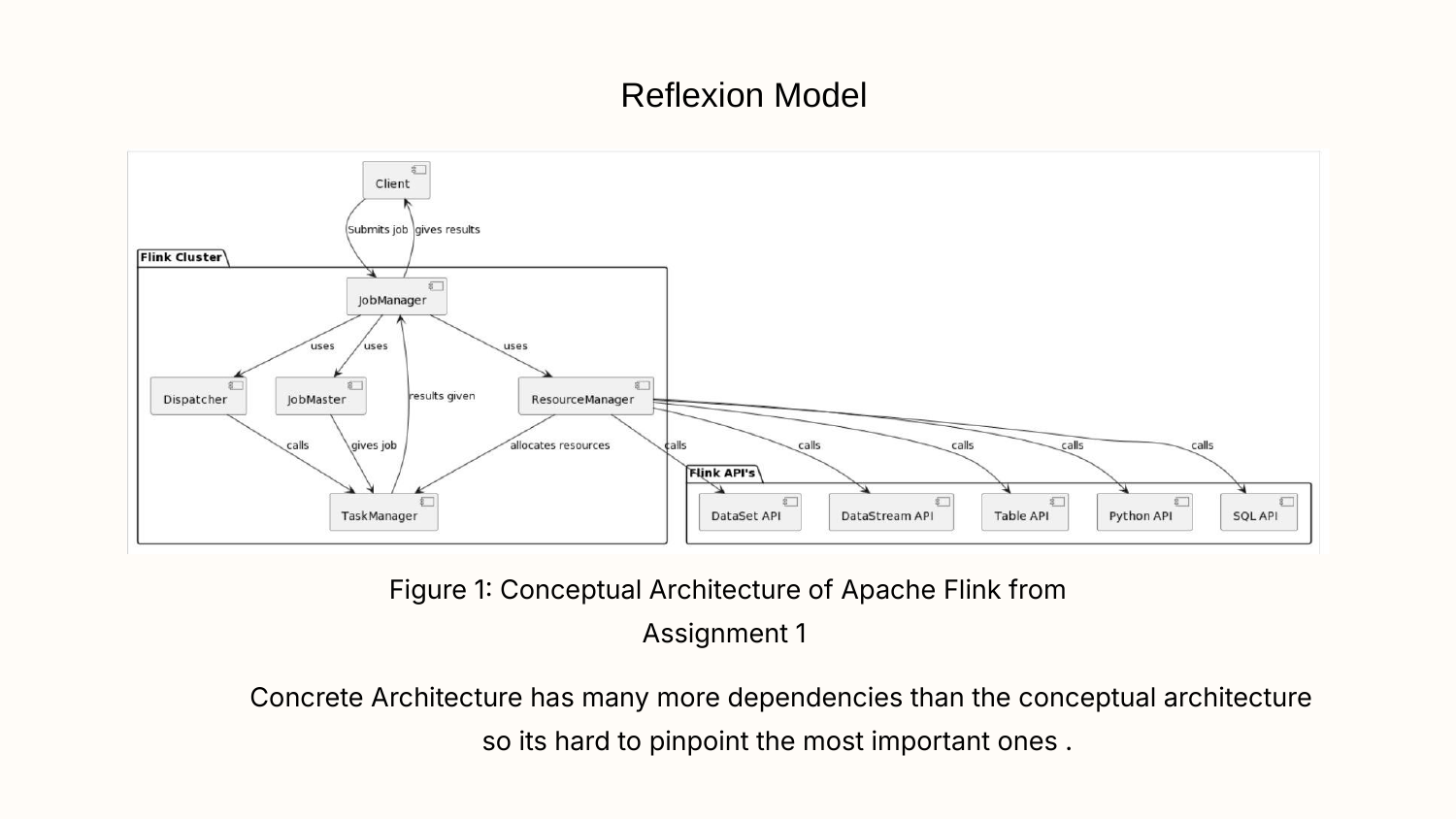

Reflexion Model

Figure 1: Conceptual Architecture of Apache Flink from Assignment 1

 Concrete Architecture has many more dependencies than the conceptual architecture so its hard to pinpoint the most important ones .